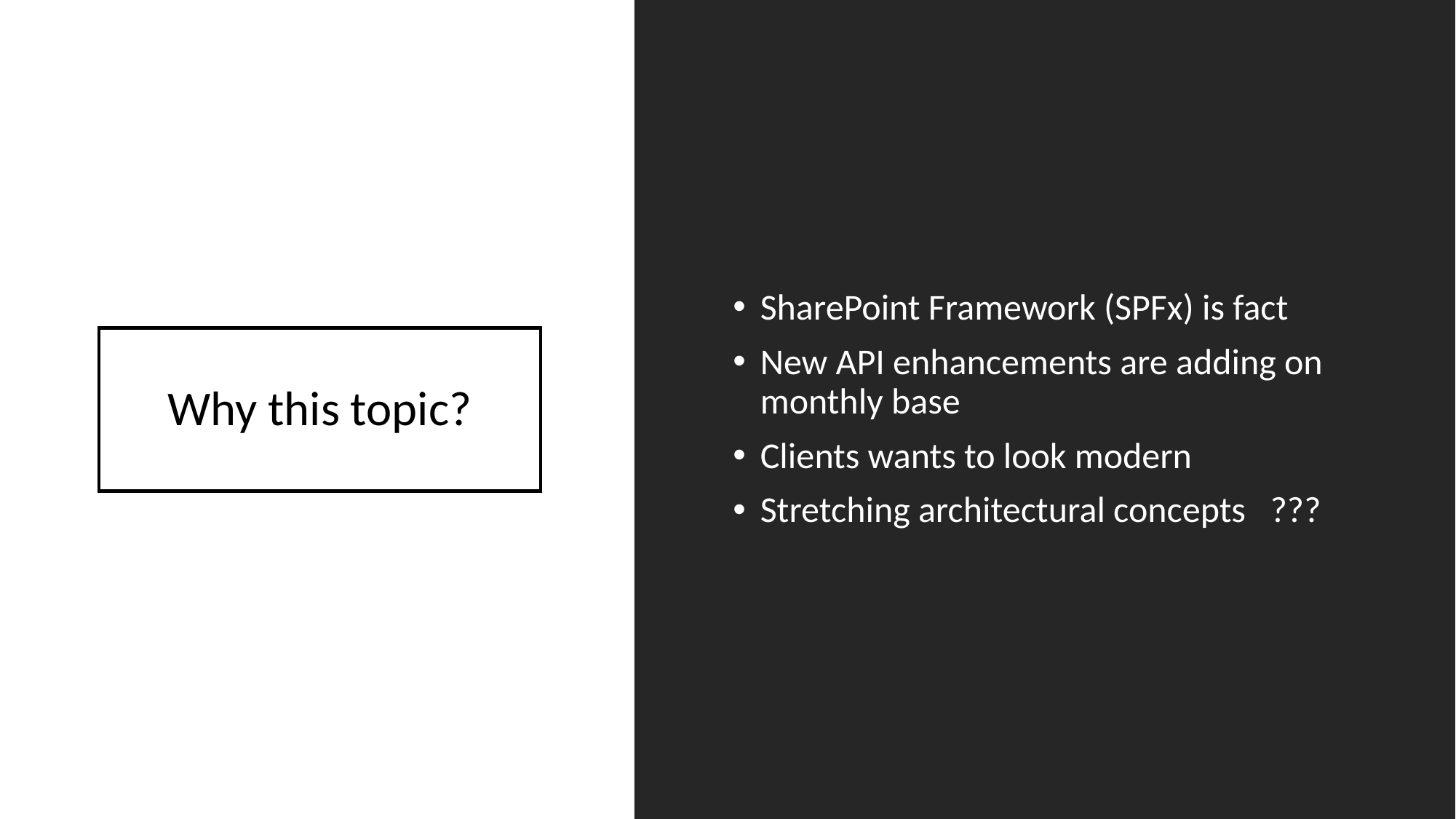

SharePoint Framework (SPFx) is fact
New API enhancements are adding on monthly base
Clients wants to look modern
Stretching architectural concepts   ???
# Why this topic?